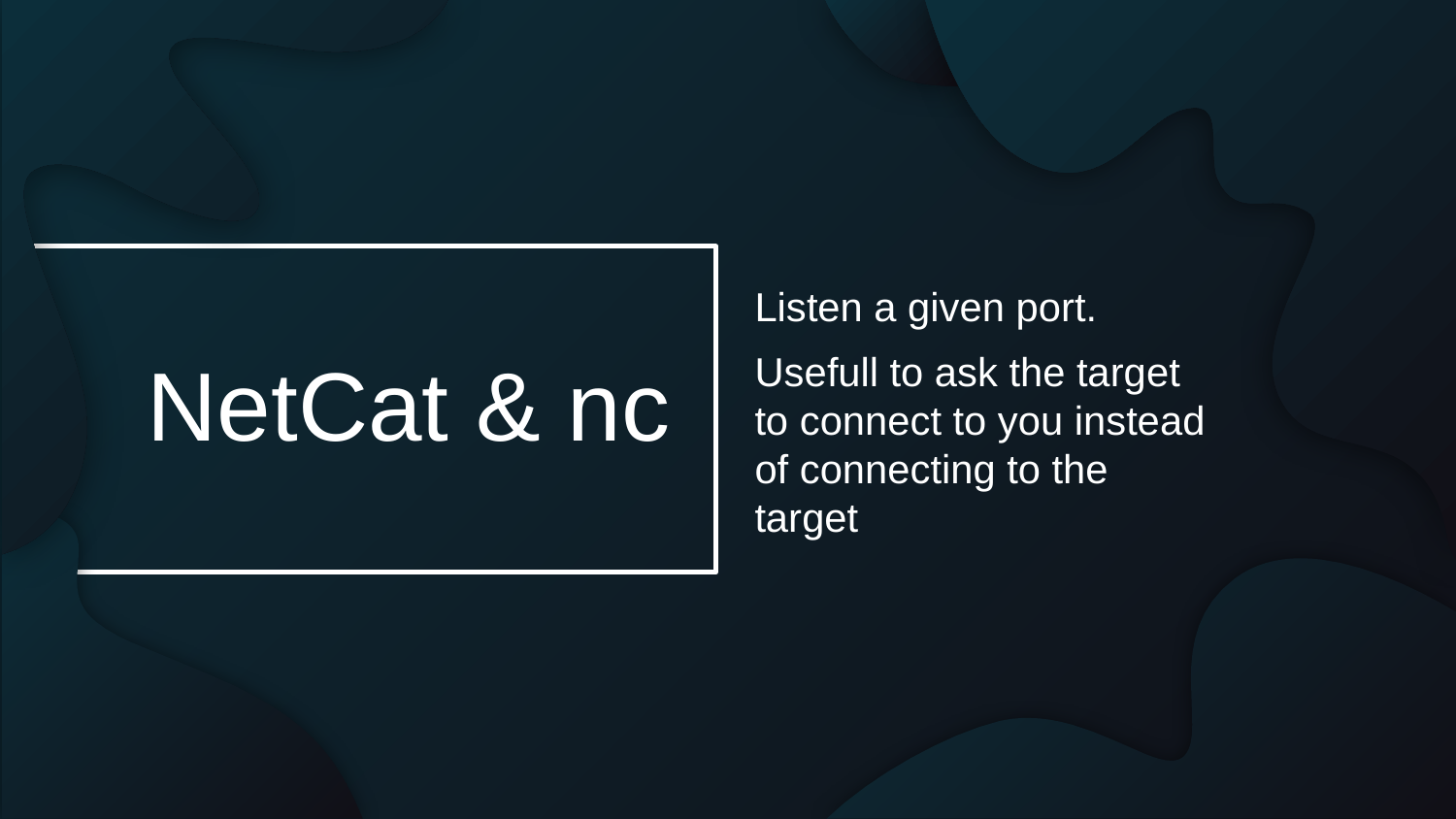

Listen a given port.
Usefull to ask the target to connect to you instead of connecting to the target
# NetCat & nc